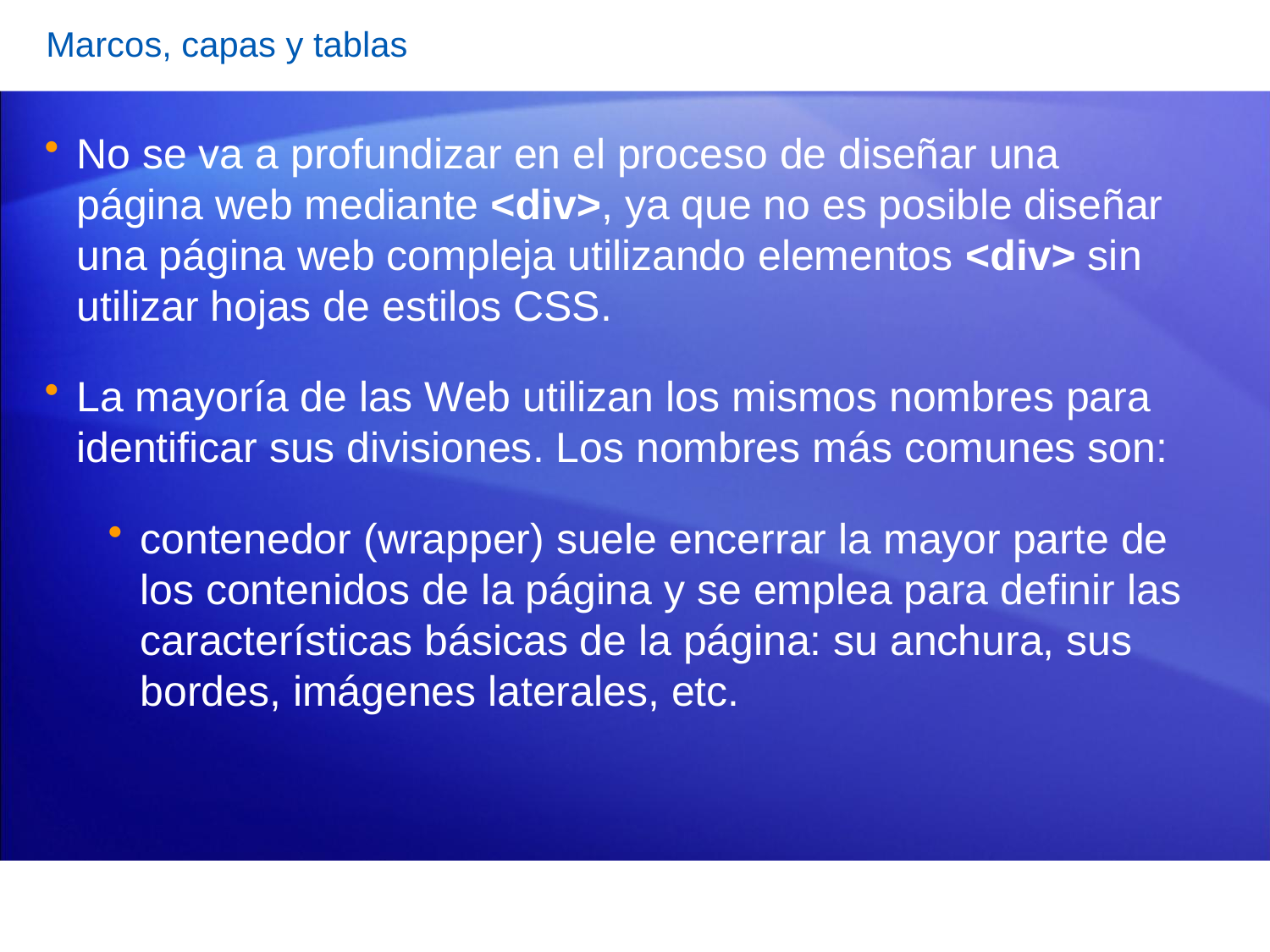

Marcos, capas y tablas

No se va a profundizar en el proceso de diseñar una página web mediante <div>, ya que no es posible diseñar una página web compleja utilizando elementos <div> sin utilizar hojas de estilos CSS.
La mayoría de las Web utilizan los mismos nombres para identificar sus divisiones. Los nombres más comunes son:
contenedor (wrapper) suele encerrar la mayor parte de los contenidos de la página y se emplea para definir las características básicas de la página: su anchura, sus bordes, imágenes laterales, etc.